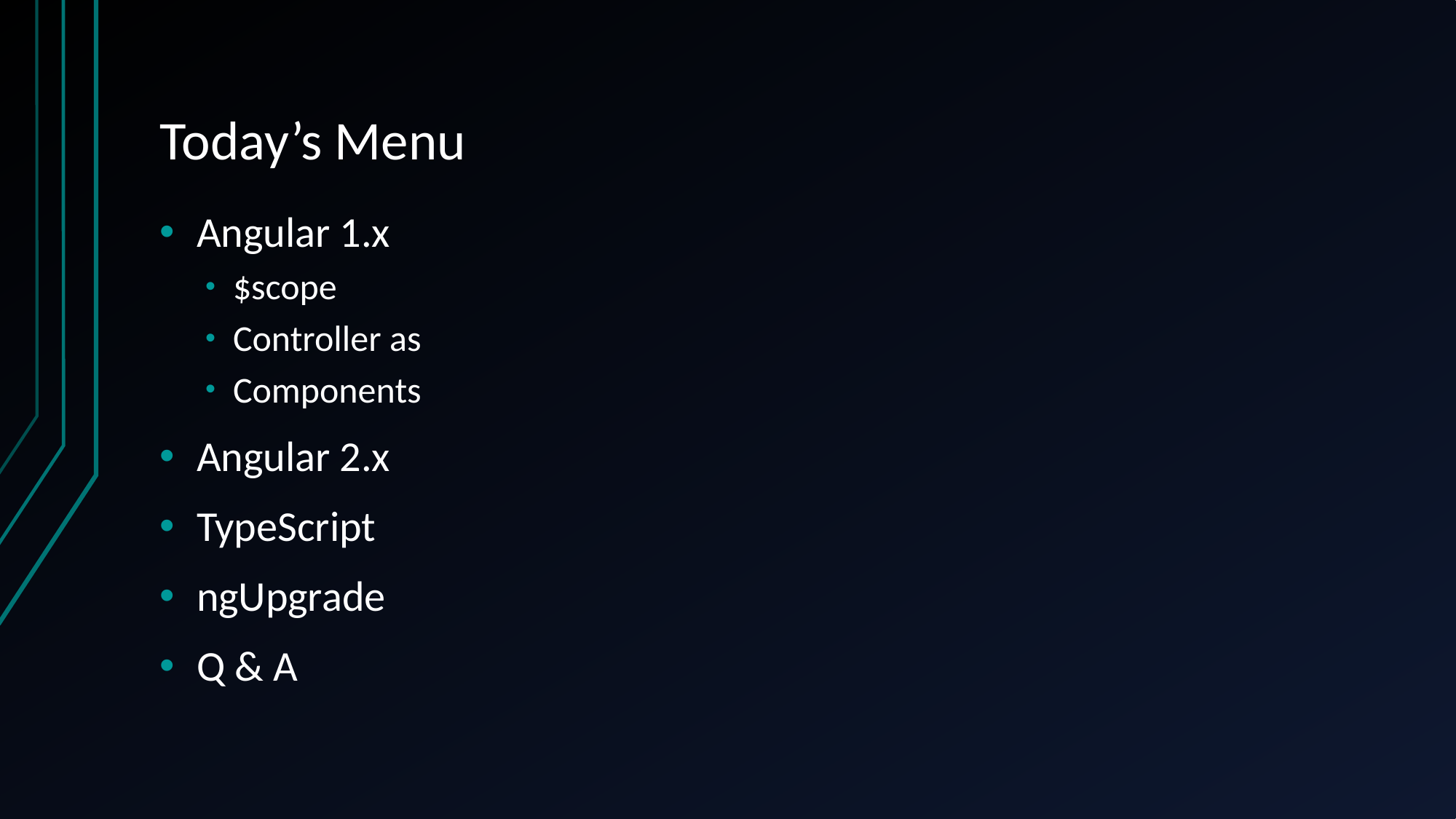

# Today’s Menu
Angular 1.x
$scope
Controller as
Components
Angular 2.x
TypeScript
ngUpgrade
Q & A